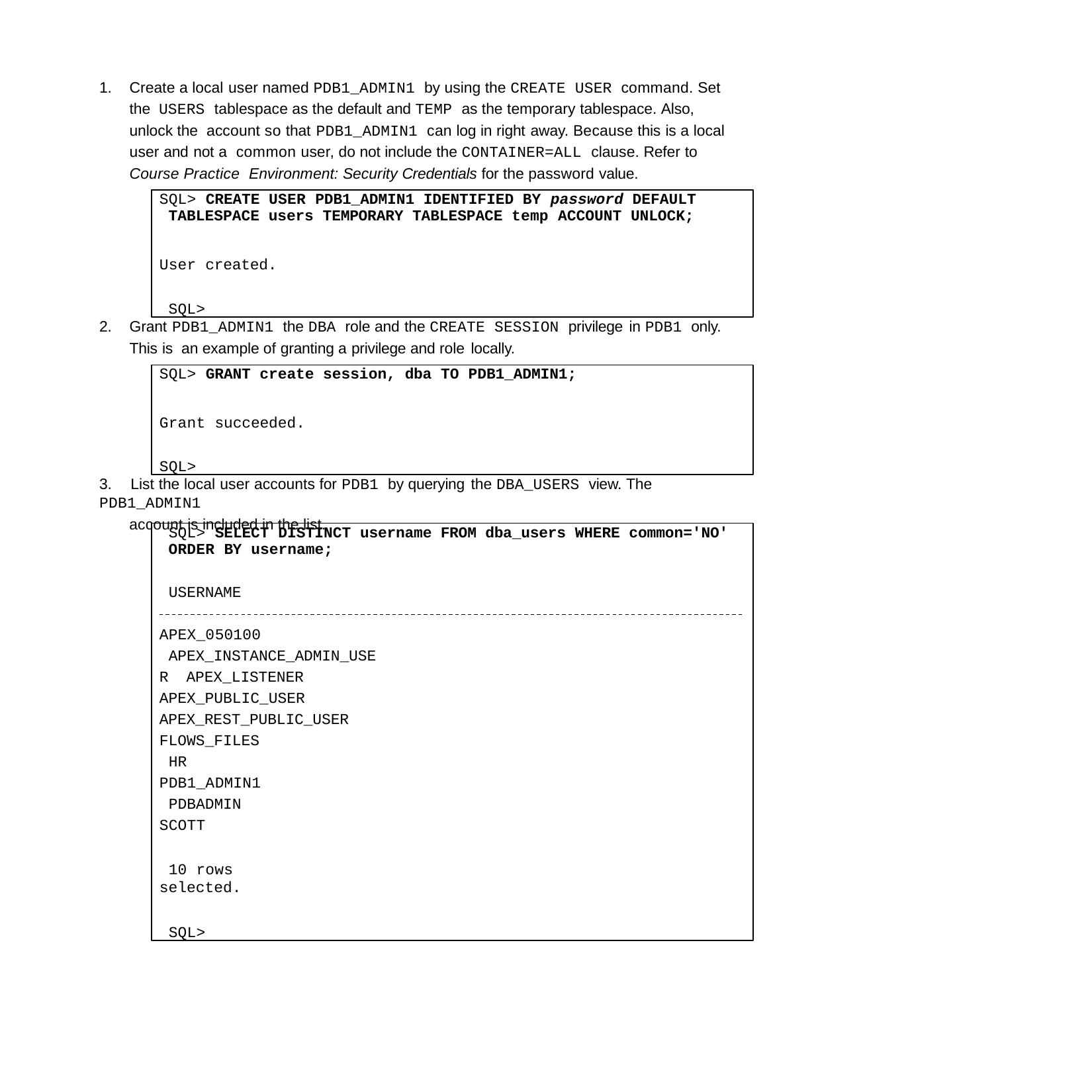

1.	Create a local user named PDB1_ADMIN1 by using the CREATE USER command. Set the  USERS tablespace as the default and TEMP as the temporary tablespace. Also, unlock the  account so that PDB1_ADMIN1 can log in right away. Because this is a local user and not a  common user, do not include the CONTAINER=ALL clause. Refer to Course Practice  Environment: Security Credentials for the password value.
SQL> CREATE USER PDB1_ADMIN1 IDENTIFIED BY password DEFAULT  TABLESPACE users TEMPORARY TABLESPACE temp ACCOUNT UNLOCK;
User created.  SQL>
2.	Grant PDB1_ADMIN1 the DBA role and the CREATE SESSION privilege in PDB1 only. This is  an example of granting a privilege and role locally.
SQL> GRANT create session, dba TO PDB1_ADMIN1;
Grant succeeded.
SQL>
3.	List the local user accounts for PDB1 by querying the DBA_USERS view. The PDB1_ADMIN1
account is included in the list.
SQL> SELECT DISTINCT username FROM dba_users WHERE common='NO'  ORDER BY username;
USERNAME  APEX_050100
APEX_INSTANCE_ADMIN_USER  APEX_LISTENER  APEX_PUBLIC_USER  APEX_REST_PUBLIC_USER  FLOWS_FILES
HR  PDB1_ADMIN1  PDBADMIN  SCOTT

10 rows selected.

SQL>